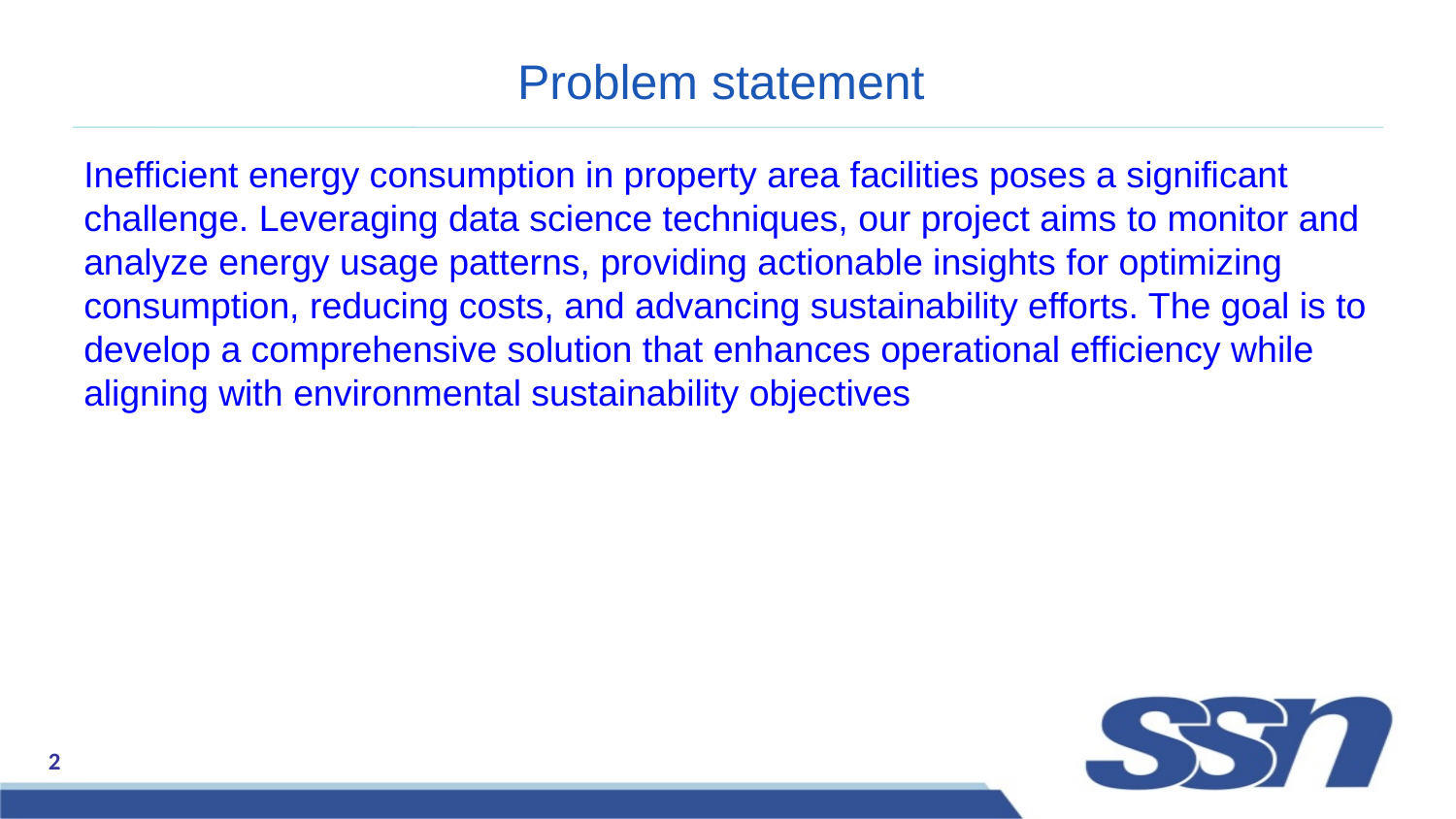

# Problem statement
Inefficient energy consumption in property area facilities poses a significant challenge. Leveraging data science techniques, our project aims to monitor and analyze energy usage patterns, providing actionable insights for optimizing consumption, reducing costs, and advancing sustainability efforts. The goal is to develop a comprehensive solution that enhances operational efficiency while aligning with environmental sustainability objectives